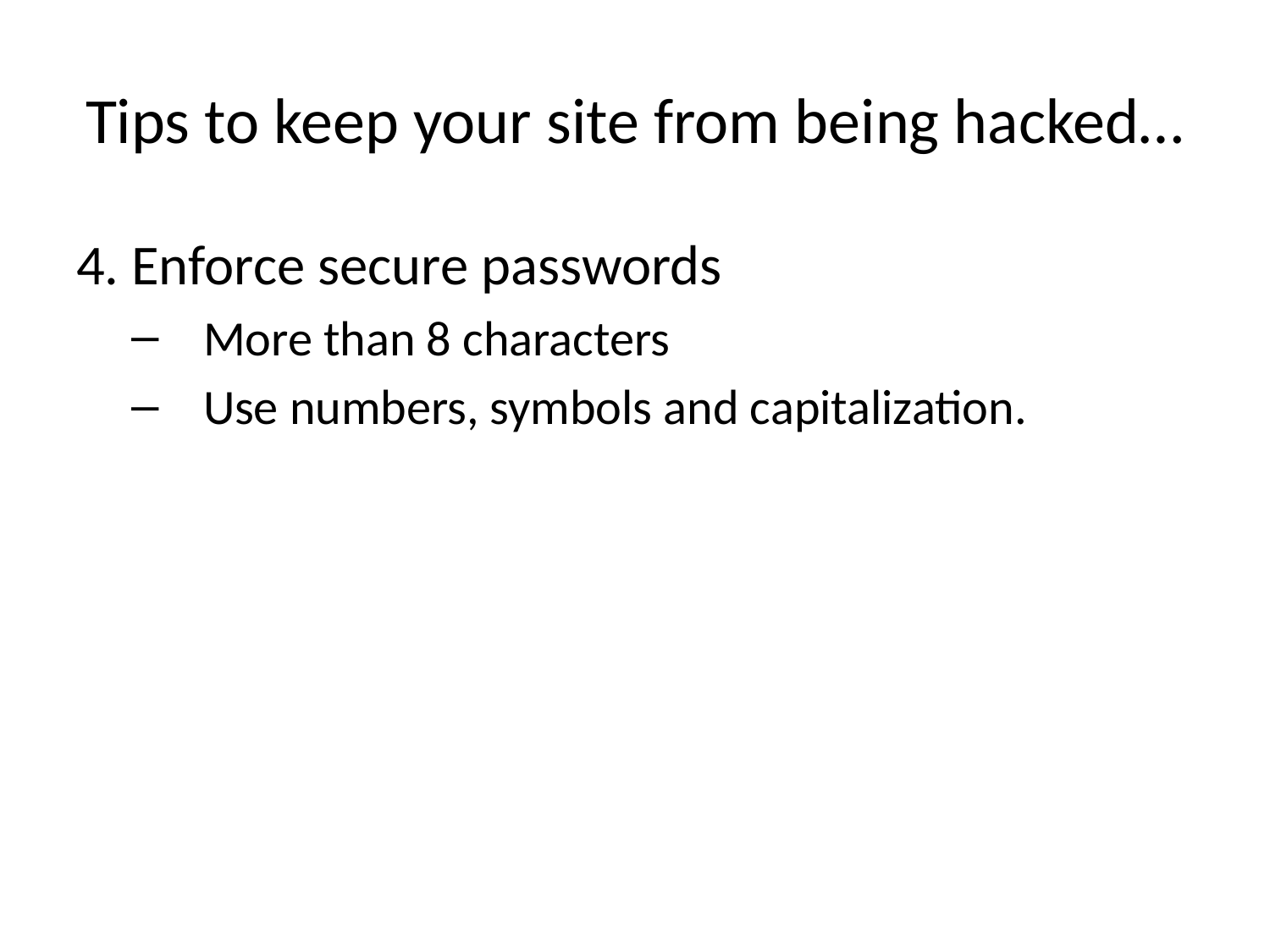

# Tips to keep your site from being hacked…
4. Enforce secure passwords
More than 8 characters
Use numbers, symbols and capitalization.